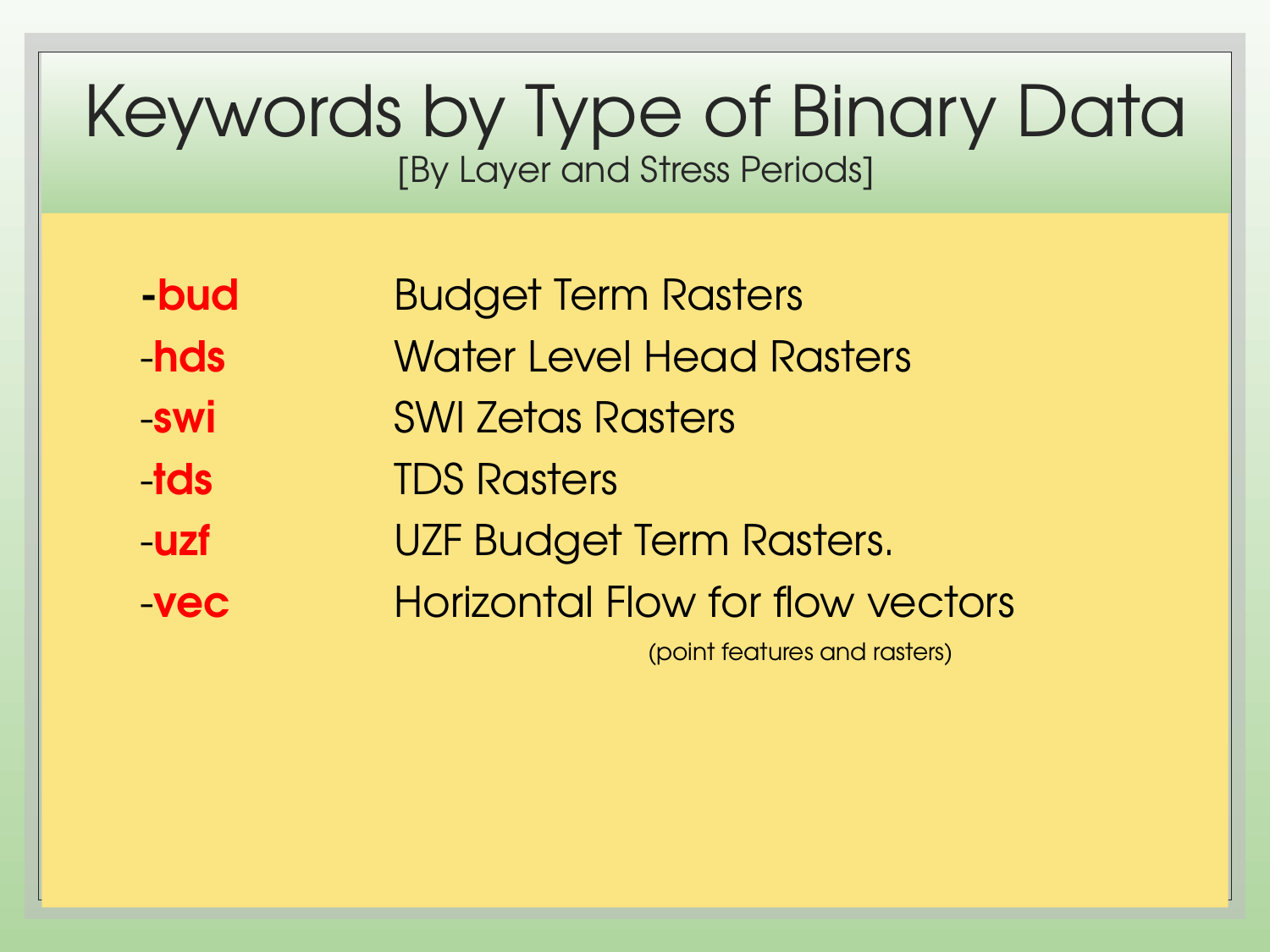

# Keywords by Type of Binary Data [By Layer and Stress Periods]

-bud		Budget Term Rasters
-hds		Water Level Head Rasters
-swi		SWI Zetas Rasters
-tds		TDS Rasters
-uzf		UZF Budget Term Rasters.
-vec		Horizontal Flow for flow vectors
				(point features and rasters)